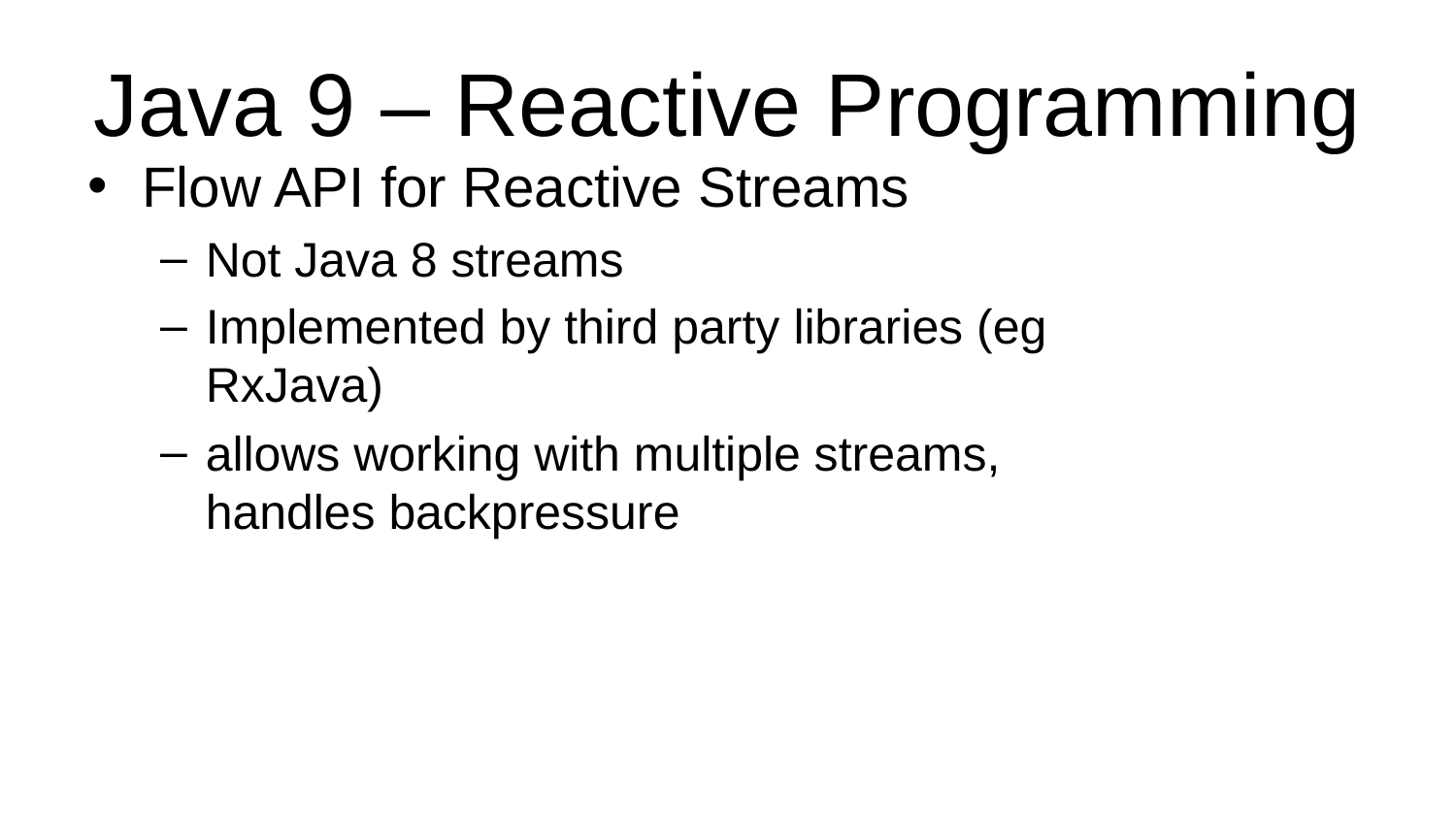

# Java 9 – Reactive Programming
Flow API for Reactive Streams
Not Java 8 streams
Implemented by third party libraries (eg RxJava)
allows working with multiple streams, handles backpressure